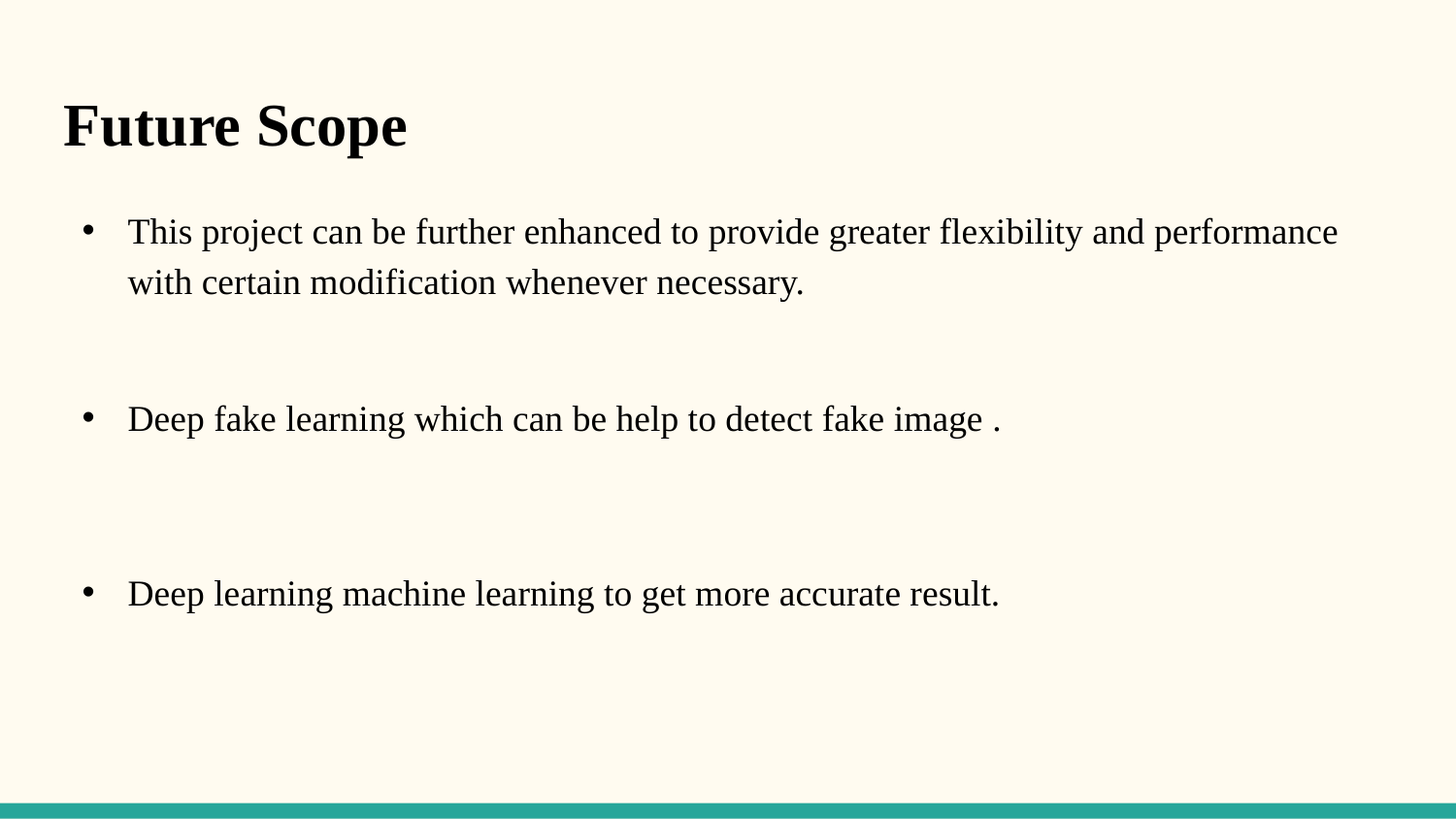

Future Scope
This project can be further enhanced to provide greater flexibility and performance with certain modification whenever necessary.

Deep fake learning which can be help to detect fake image .

Deep learning machine learning to get more accurate result.